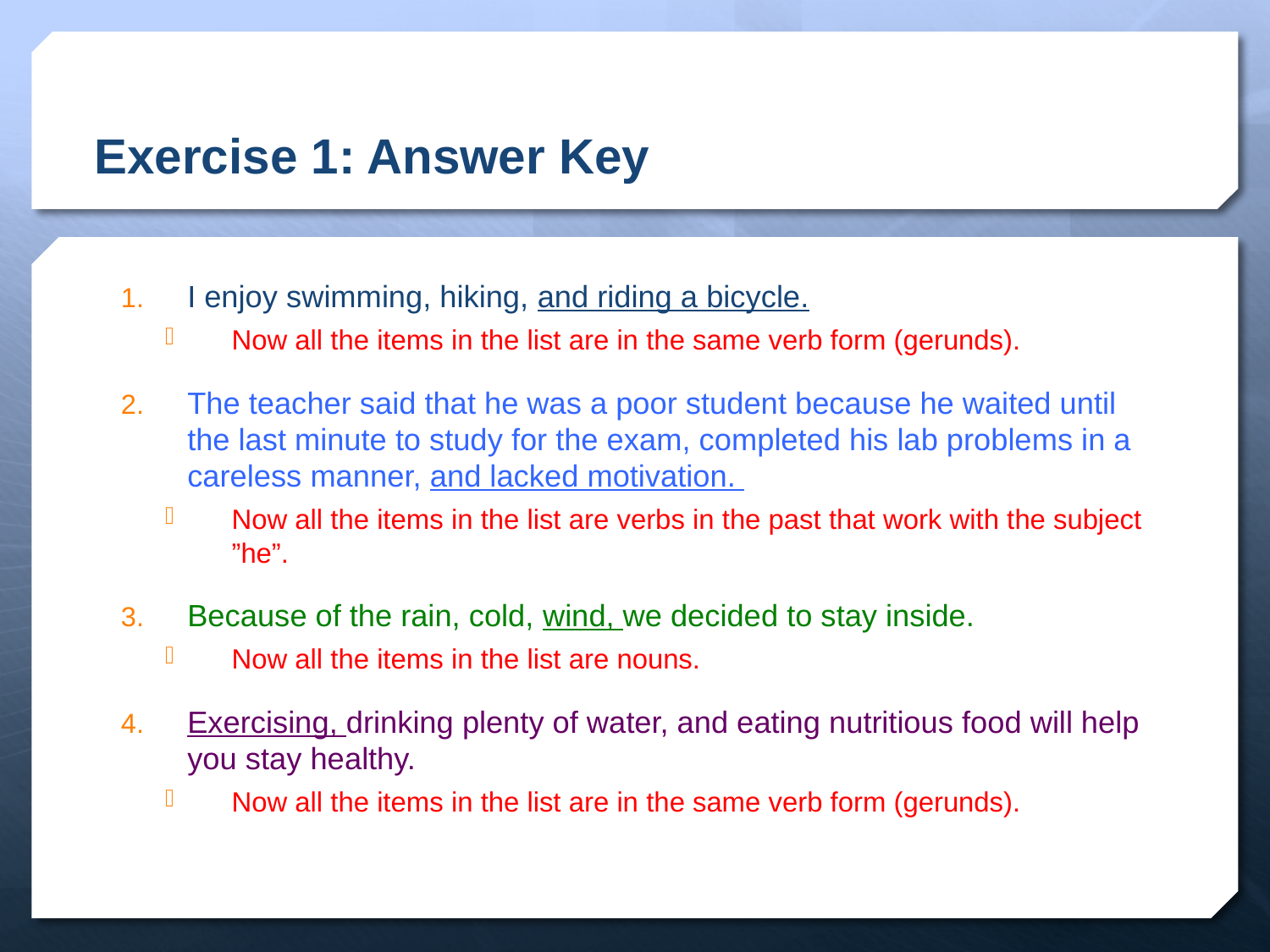

# Exercise 1: Answer Key
I enjoy swimming, hiking, and riding a bicycle.
Now all the items in the list are in the same verb form (gerunds).
The teacher said that he was a poor student because he waited until the last minute to study for the exam, completed his lab problems in a careless manner, and lacked motivation.
Now all the items in the list are verbs in the past that work with the subject ”he”.
Because of the rain, cold, wind, we decided to stay inside.
Now all the items in the list are nouns.
Exercising, drinking plenty of water, and eating nutritious food will help you stay healthy.
Now all the items in the list are in the same verb form (gerunds).